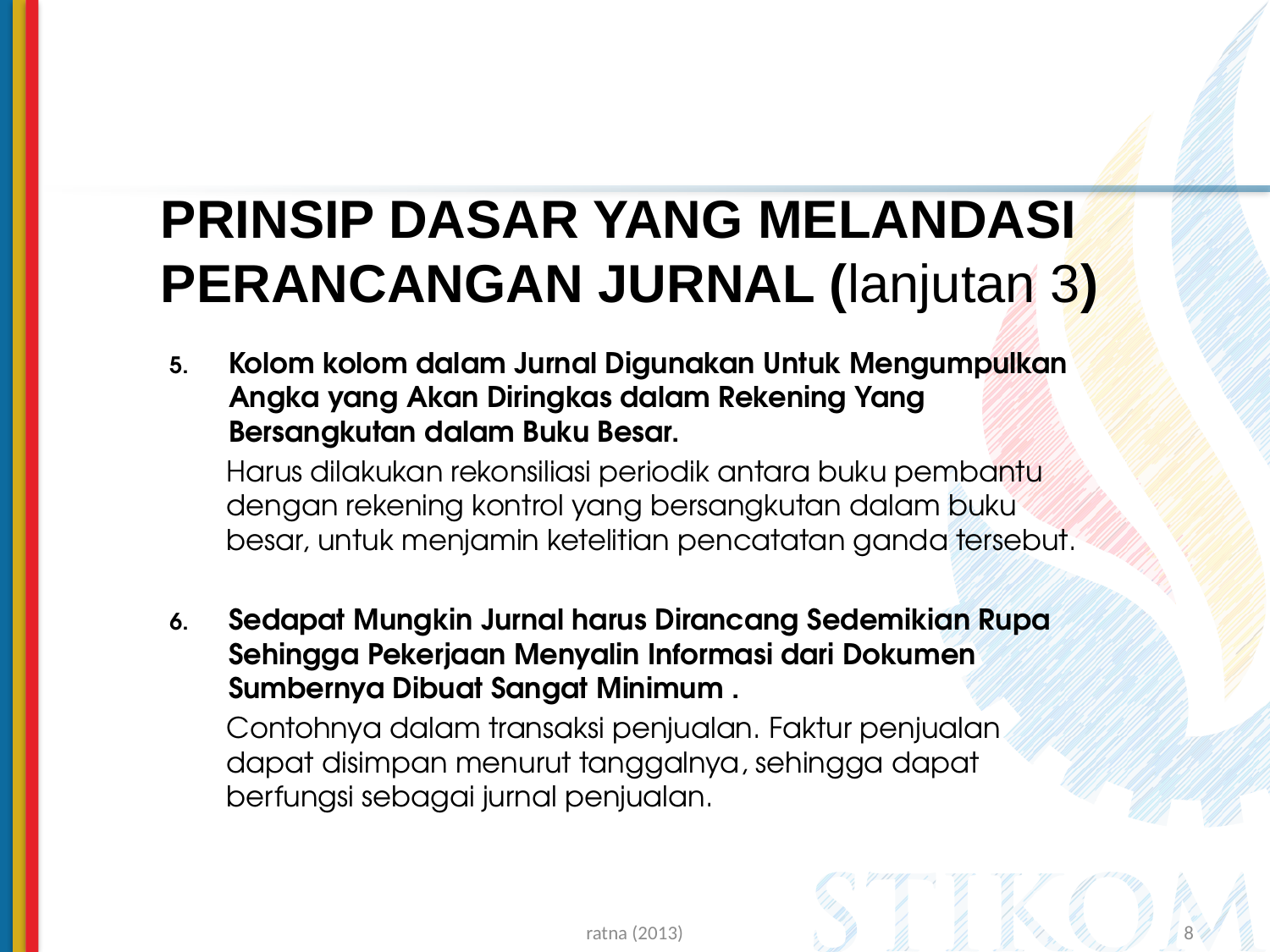

# PRINSIP DASAR YANG MELANDASI PERANCANGAN JURNAL (lanjutan 3)
Kolom kolom dalam Jurnal Digunakan Untuk Mengumpulkan Angka yang Akan Diringkas dalam Rekening Yang Bersangkutan dalam Buku Besar.
	Harus dilakukan rekonsiliasi periodik antara buku pembantu dengan rekening kontrol yang bersangkutan dalam buku besar, untuk menjamin ketelitian pencatatan ganda tersebut.

Sedapat Mungkin Jurnal harus Dirancang Sedemikian Rupa Sehingga Pekerjaan Menyalin Informasi dari Dokumen Sumbernya Dibuat Sangat Minimum .
	Contohnya dalam transaksi penjualan. Faktur penjualan dapat disimpan menurut tanggalnya, sehingga dapat berfungsi sebagai jurnal penjualan.
ratna (2013)
8